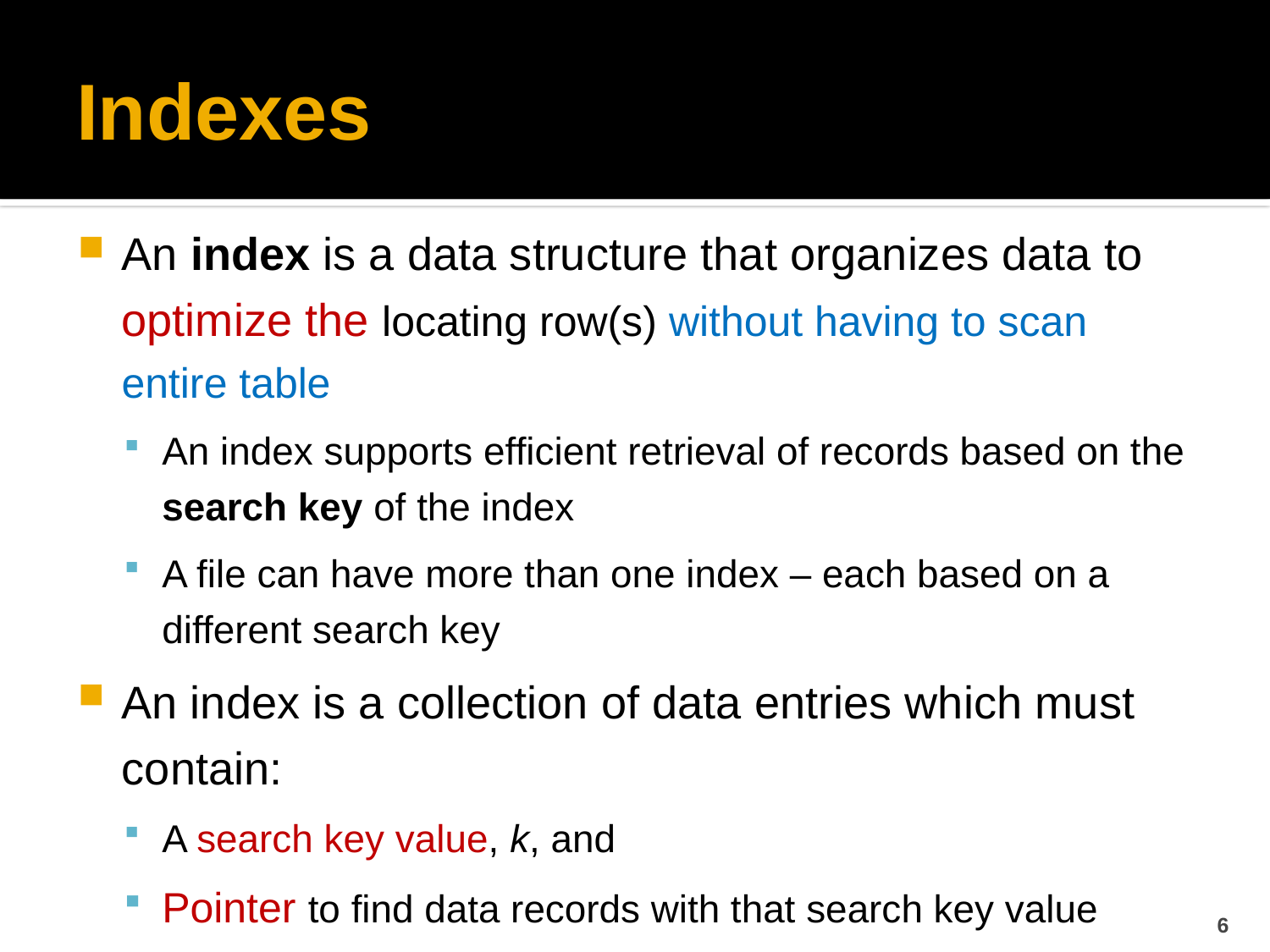

# Indexes
An index is a data structure that organizes data to optimize the locating row(s) without having to scan entire table
An index supports efficient retrieval of records based on the search key of the index
A file can have more than one index – each based on a different search key
An index is a collection of data entries which must contain:
A search key value, k, and
Pointer to find data records with that search key value
6